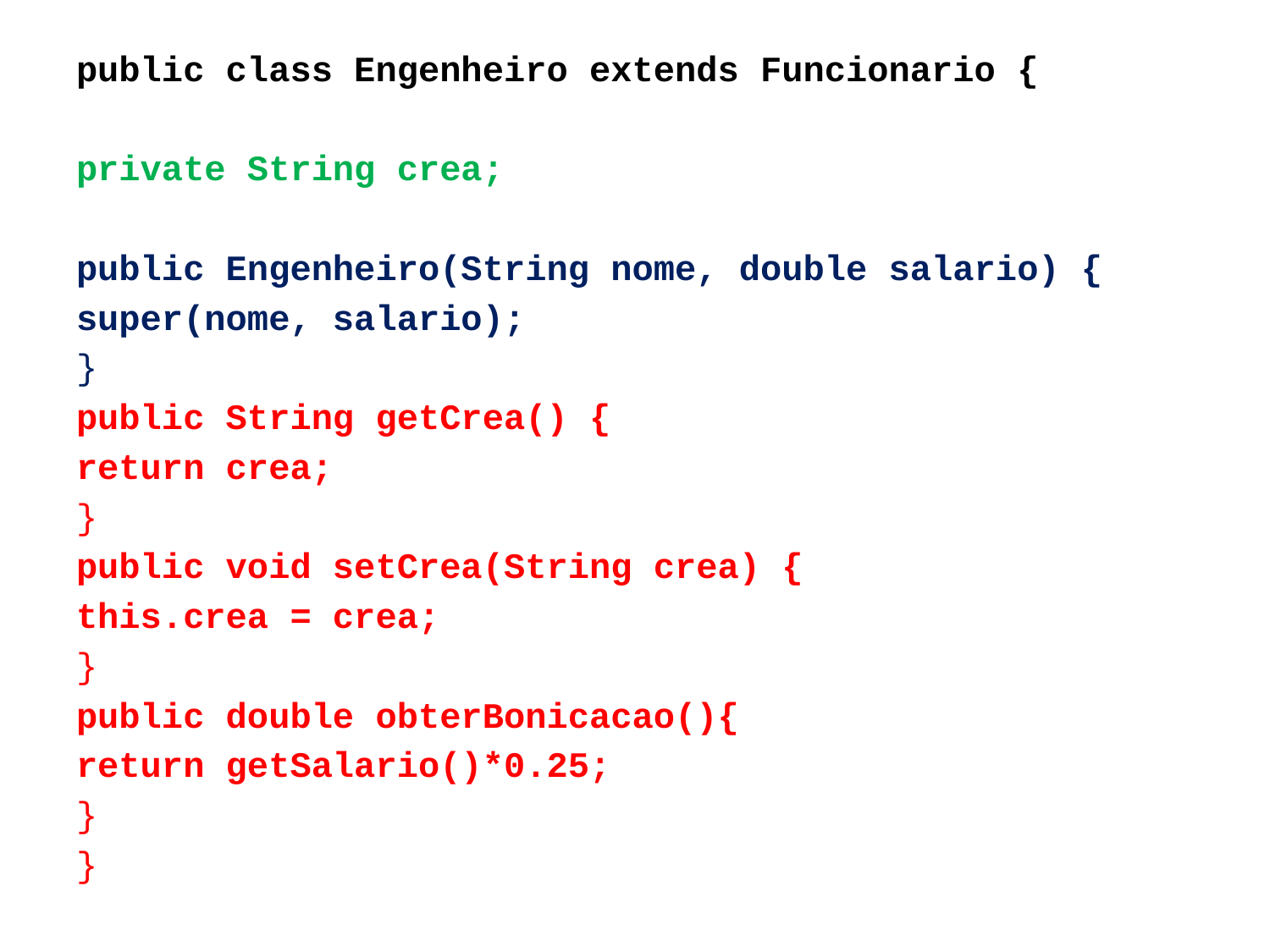

public class Engenheiro extends Funcionario {

private String crea;

public Engenheiro(String nome, double salario) {
super(nome, salario);
}
public String getCrea() {
return crea;
}
public void setCrea(String crea) {
this.crea = crea;
}
public double obterBonicacao(){
return getSalario()*0.25;
}
}